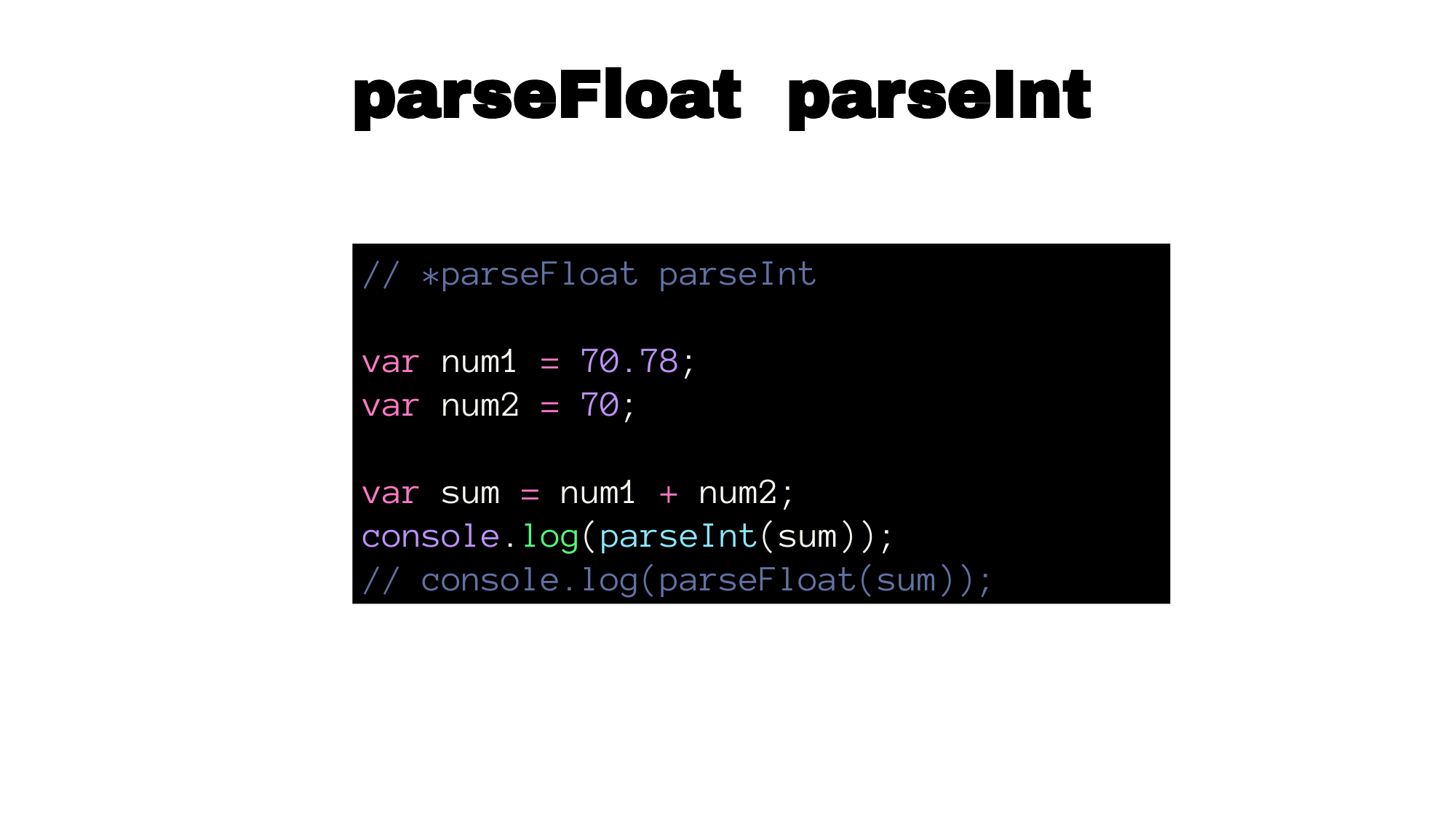

# parseFloat  parseInt
// *parseFloat parseInt
var num1 = 70.78;
var num2 = 70;
var sum = num1 + num2;
console.log(parseInt(sum));
// console.log(parseFloat(sum));